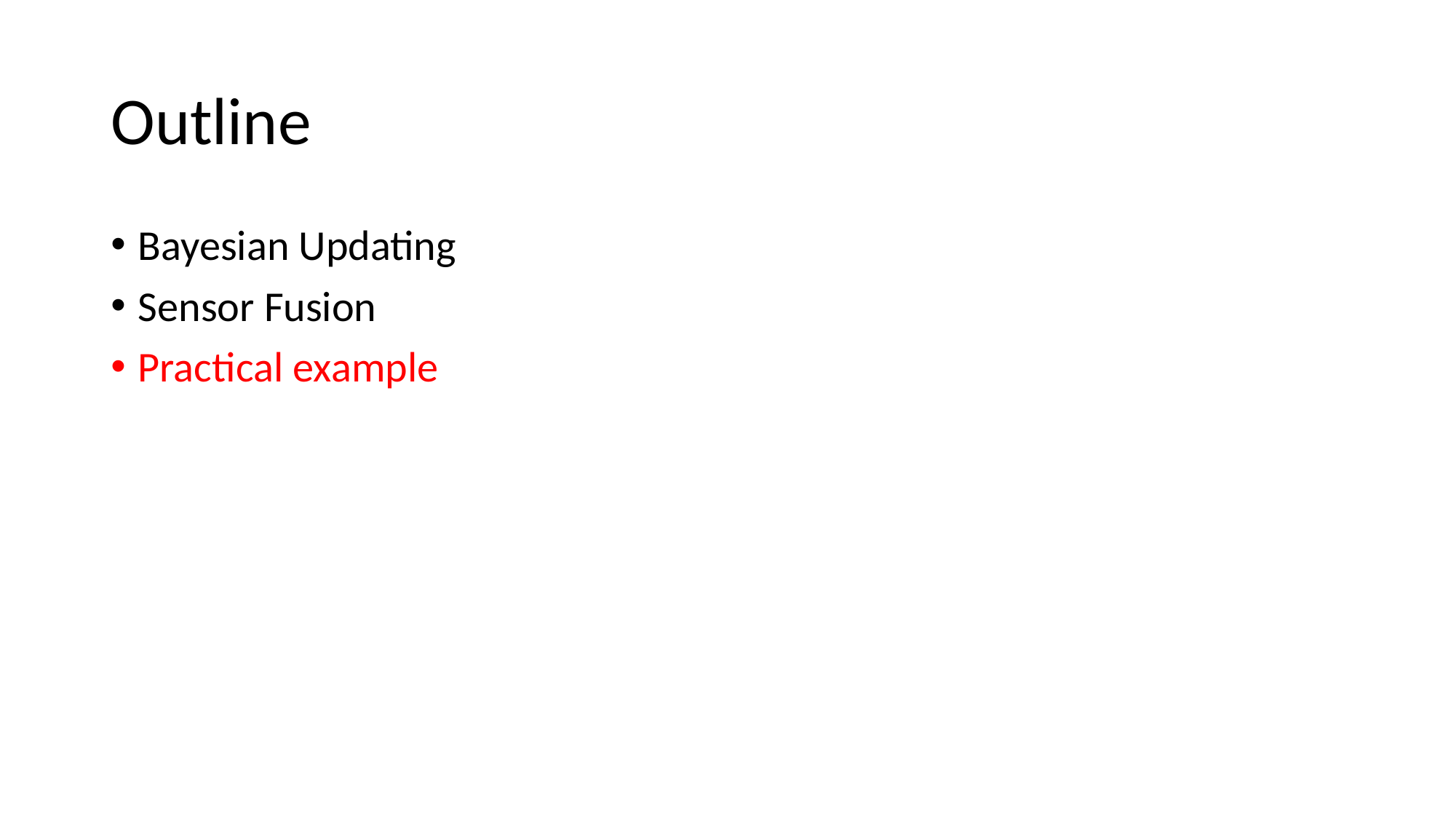

# Outline
Bayesian Updating
Sensor Fusion
Practical example